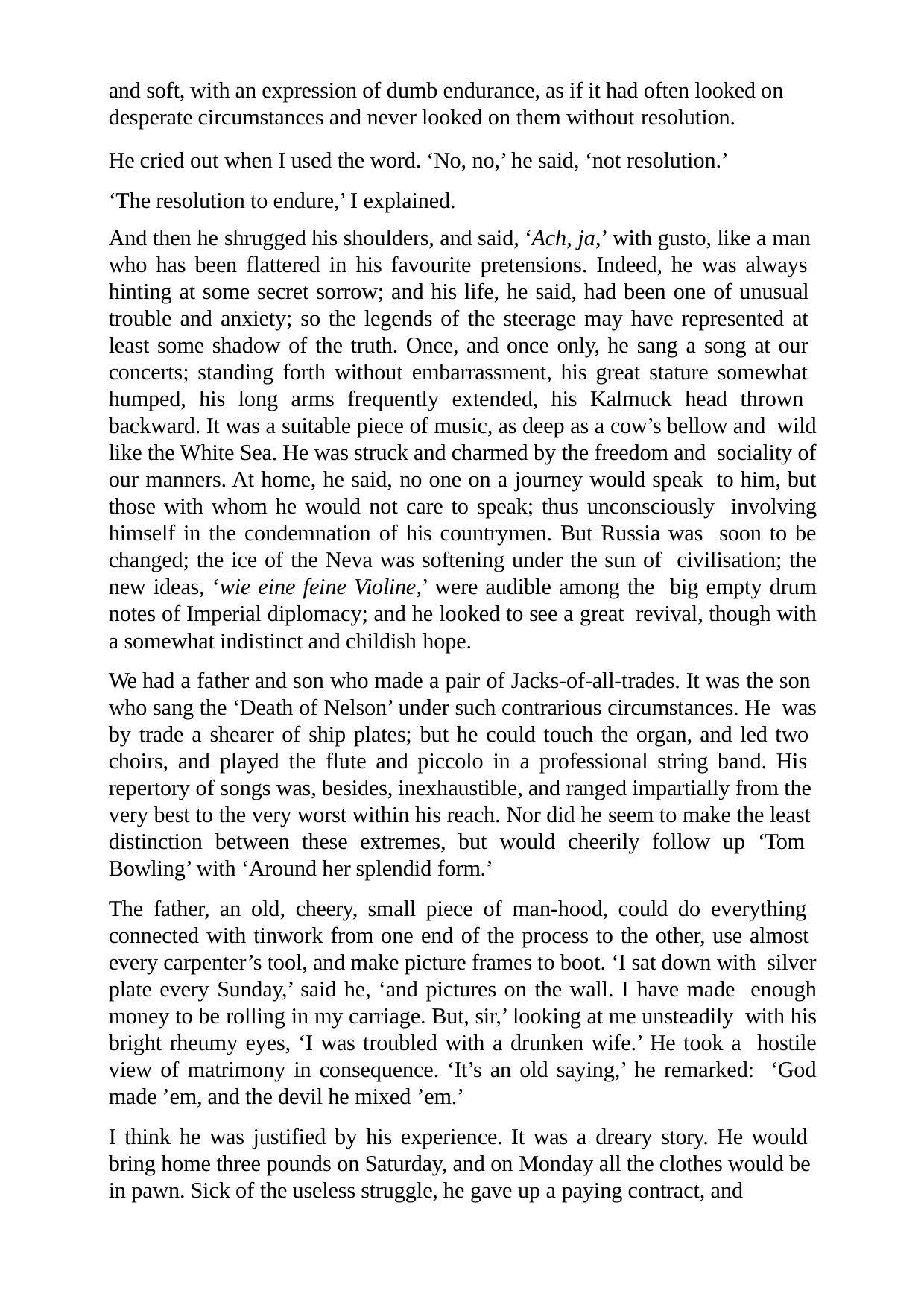

and soft, with an expression of dumb endurance, as if it had often looked on  desperate circumstances and never looked on them without resolution.
He cried out when I used the word. ‘No, no,’ he said, ‘not resolution.’  ‘The resolution to endure,’ I explained.
And then he shrugged his shoulders, and said, ‘Ach, ja,’ with gusto, like a man  who has been flattered in his favourite pretensions. Indeed, he was always  hinting at some secret sorrow; and his life, he said, had been one of unusual  trouble and anxiety; so the legends of the steerage may have represented at  least some shadow of the truth. Once, and once only, he sang a song at our  concerts; standing forth without embarrassment, his great stature somewhat  humped, his long arms frequently extended, his Kalmuck head thrown  backward. It was a suitable piece of music, as deep as a cow’s bellow and  wild like the White Sea. He was struck and charmed by the freedom and  sociality of our manners. At home, he said, no one on a journey would speak  to him, but those with whom he would not care to speak; thus unconsciously  involving himself in the condemnation of his countrymen. But Russia was  soon to be changed; the ice of the Neva was softening under the sun of  civilisation; the new ideas, ‘wie eine feine Violine,’ were audible among the  big empty drum notes of Imperial diplomacy; and he looked to see a great  revival, though with a somewhat indistinct and childish hope.
We had a father and son who made a pair of Jacks-of-all-trades. It was the son  who sang the ‘Death of Nelson’ under such contrarious circumstances. He  was by trade a shearer of ship plates; but he could touch the organ, and led two  choirs, and played the flute and piccolo in a professional string band. His  repertory of songs was, besides, inexhaustible, and ranged impartially from the  very best to the very worst within his reach. Nor did he seem to make the least  distinction between these extremes, but would cheerily follow up ‘Tom  Bowling’ with ‘Around her splendid form.’
The father, an old, cheery, small piece of man-hood, could do everything  connected with tinwork from one end of the process to the other, use almost  every carpenter’s tool, and make picture frames to boot. ‘I sat down with  silver plate every Sunday,’ said he, ‘and pictures on the wall. I have made  enough money to be rolling in my carriage. But, sir,’ looking at me unsteadily  with his bright rheumy eyes, ‘I was troubled with a drunken wife.’ He took a  hostile view of matrimony in consequence. ‘It’s an old saying,’ he remarked:  ‘God made ’em, and the devil he mixed ’em.’
I think he was justified by his experience. It was a dreary story. He would  bring home three pounds on Saturday, and on Monday all the clothes would be  in pawn. Sick of the useless struggle, he gave up a paying contract, and